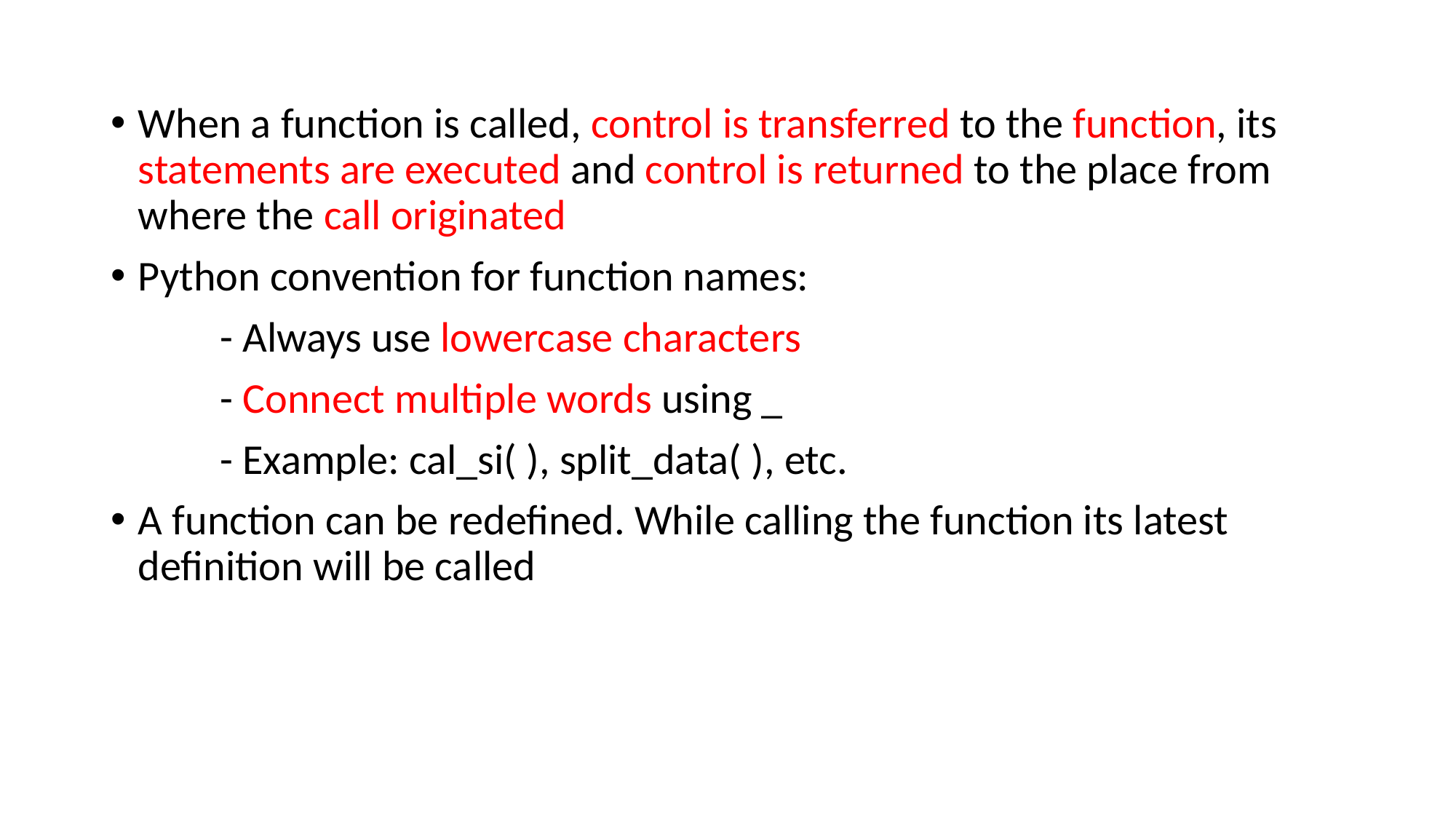

When a function is called, control is transferred to the function, its statements are executed and control is returned to the place from where the call originated
Python convention for function names:
	- Always use lowercase characters
	- Connect multiple words using _
	- Example: cal_si( ), split_data( ), etc.
A function can be redefined. While calling the function its latest definition will be called